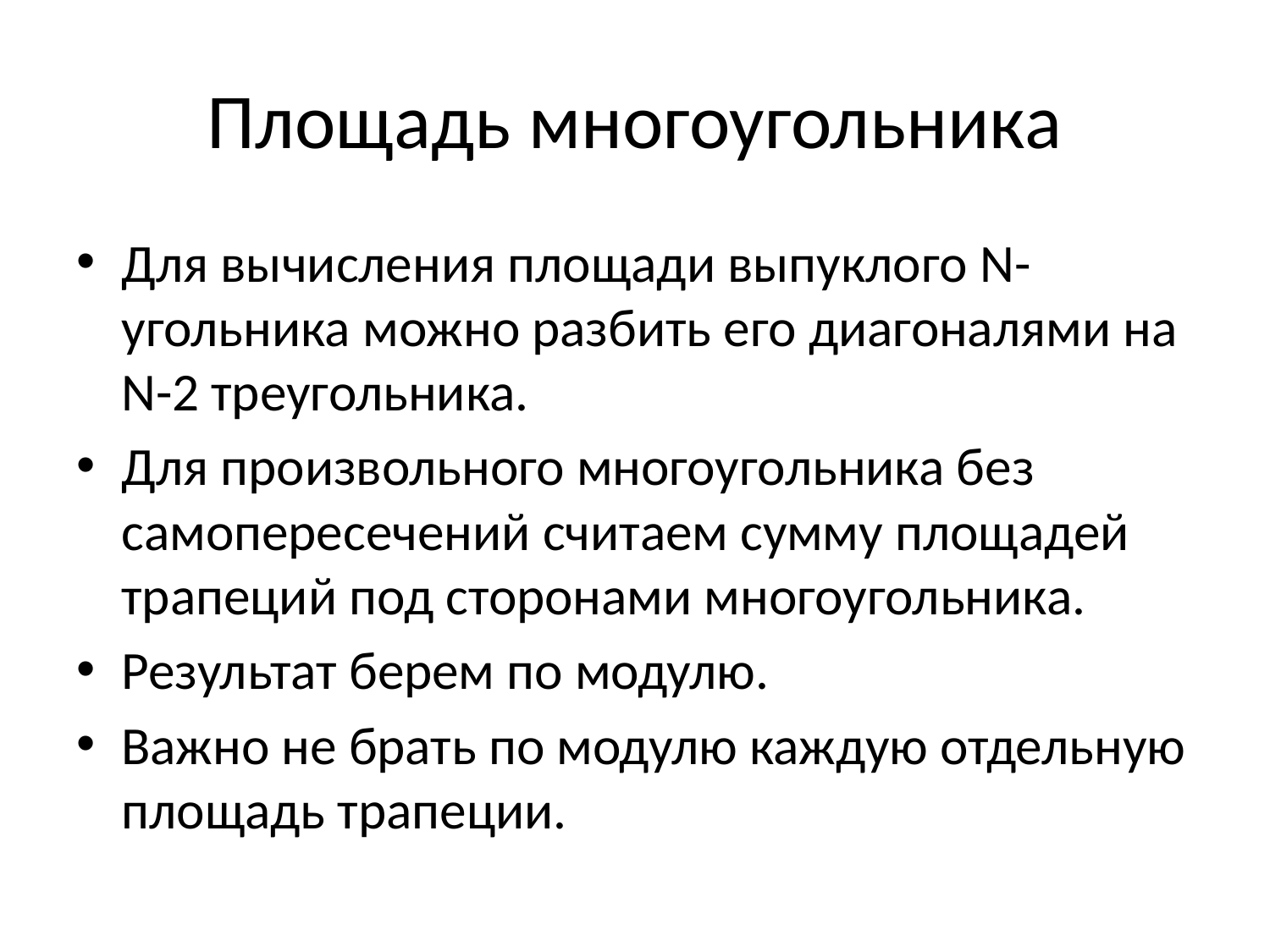

# Площадь многоугольника
Для вычисления площади выпуклого N-угольника можно разбить его диагоналями на N-2 треугольника.
Для произвольного многоугольника без самопересечений считаем сумму площадей трапеций под сторонами многоугольника.
Результат берем по модулю.
Важно не брать по модулю каждую отдельную площадь трапеции.